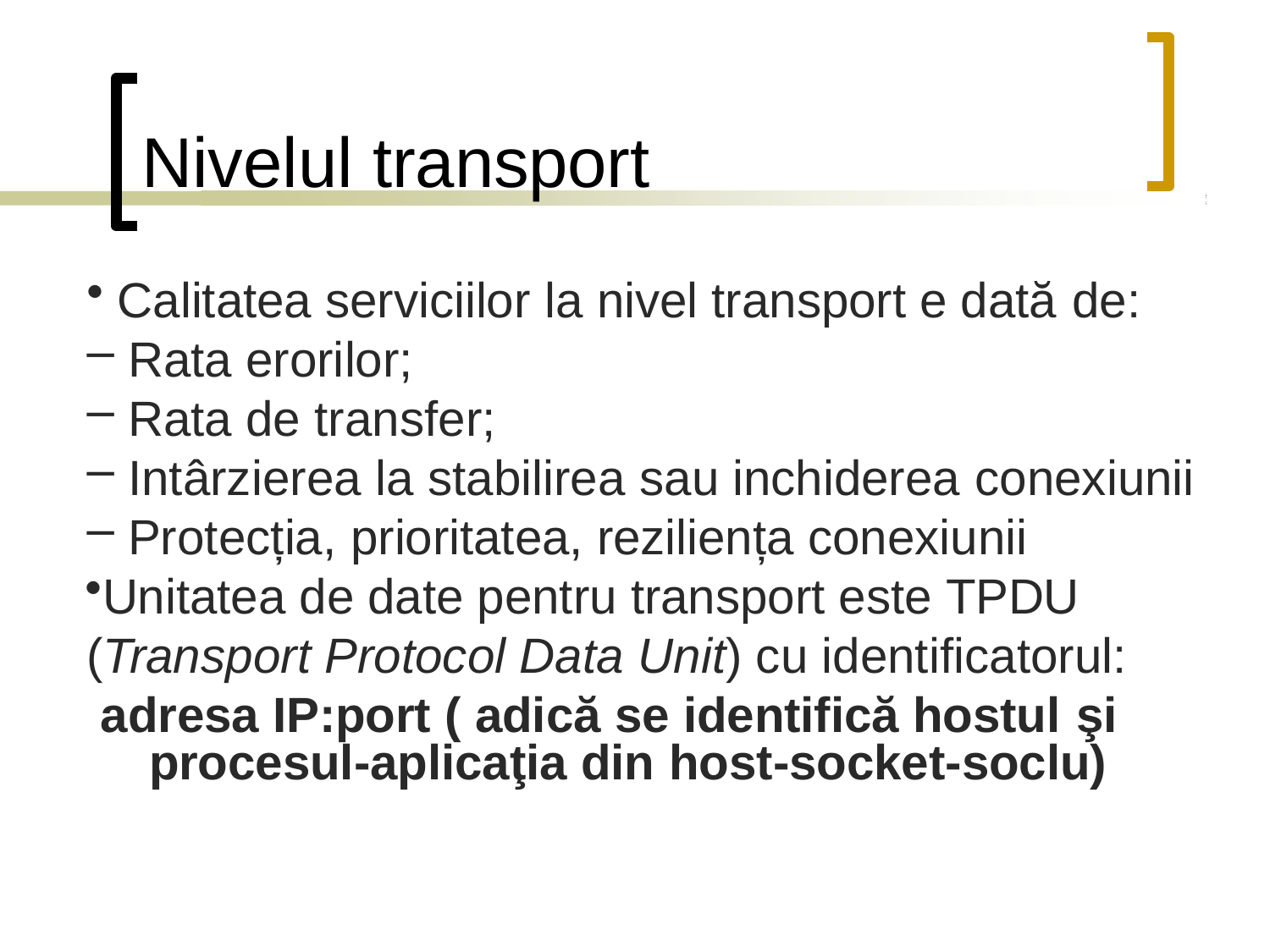

# Nivelul transport

Calitatea serviciilor la nivel transport e dată de:
Rata erorilor;
Rata de transfer;
Intârzierea la stabilirea sau inchiderea conexiunii
Protecția, prioritatea, reziliența conexiunii
Unitatea de date pentru transport este TPDU  (Transport Protocol Data Unit) cu identificatorul:  adresa IP:port ( adică se identifică hostul şi
procesul-aplicaţia din host-socket-soclu)